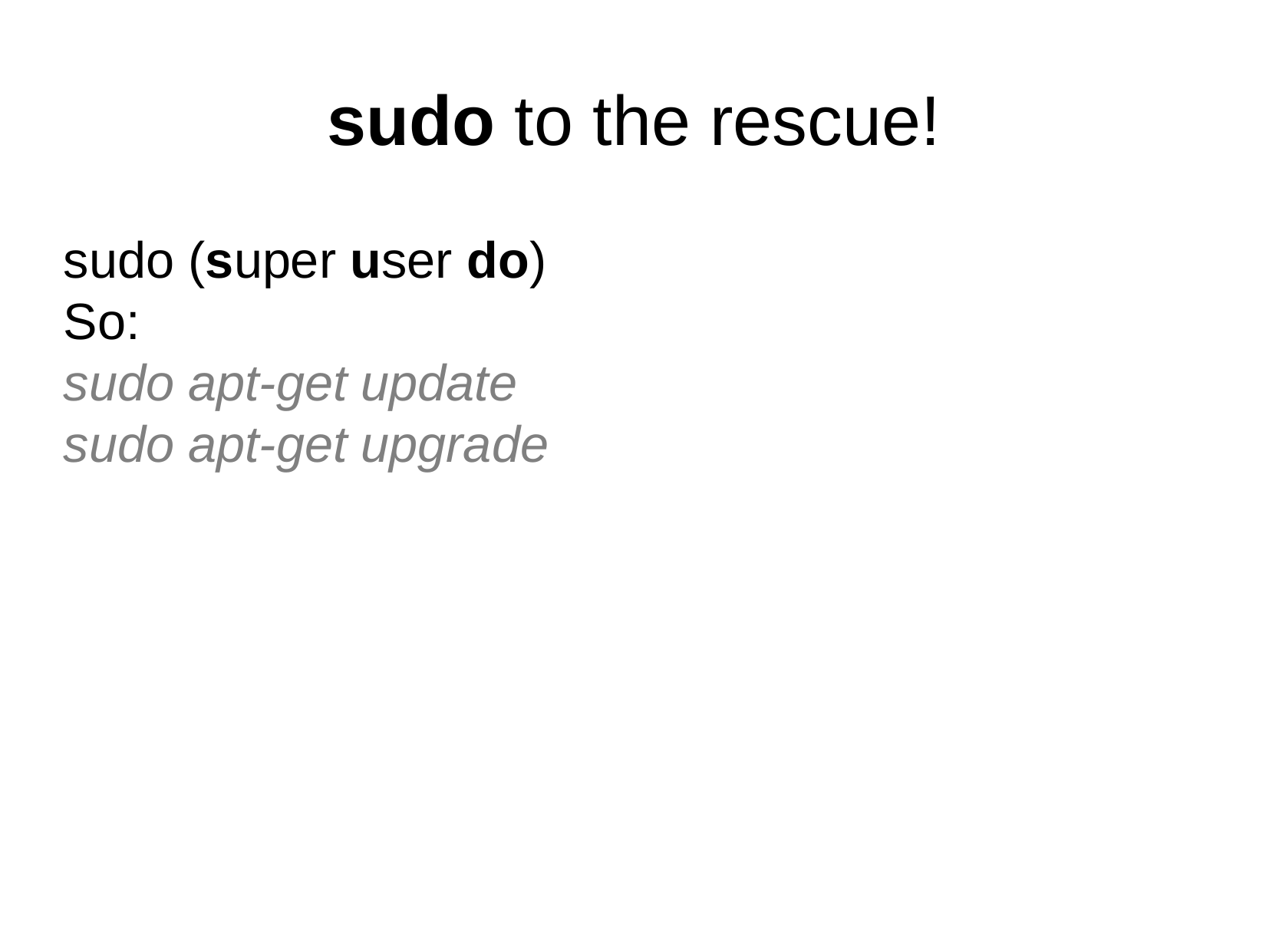

sudo to the rescue!
sudo (super user do)
So:
sudo apt-get update
sudo apt-get upgrade